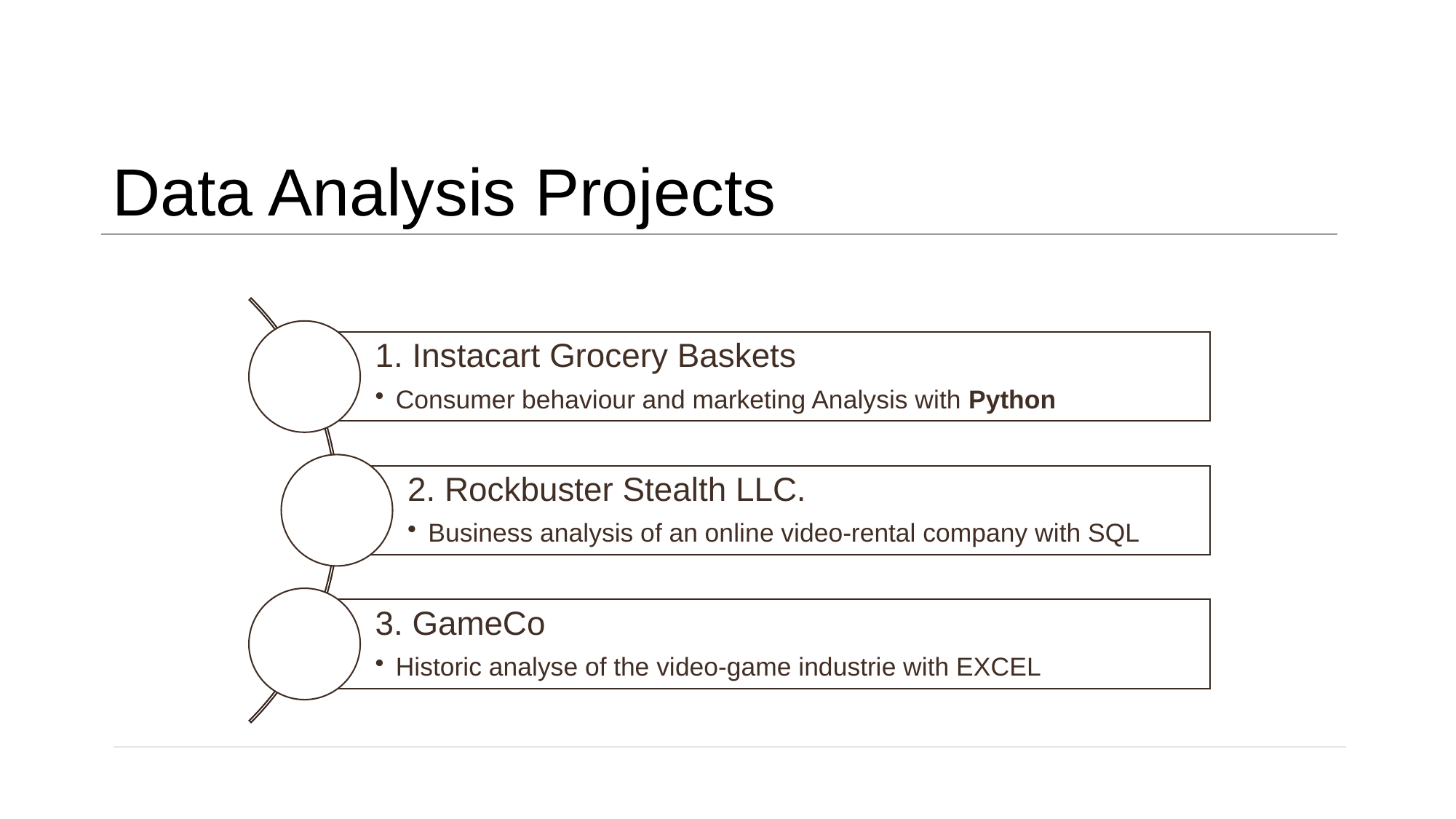

# Data Analysis Projects
1. Instacart Grocery Baskets
Consumer behaviour and marketing Analysis with Python
2. Rockbuster Stealth LLC.
Business analysis of an online video-rental company with SQL
3. GameCo
Historic analyse of the video-game industrie with EXCEL